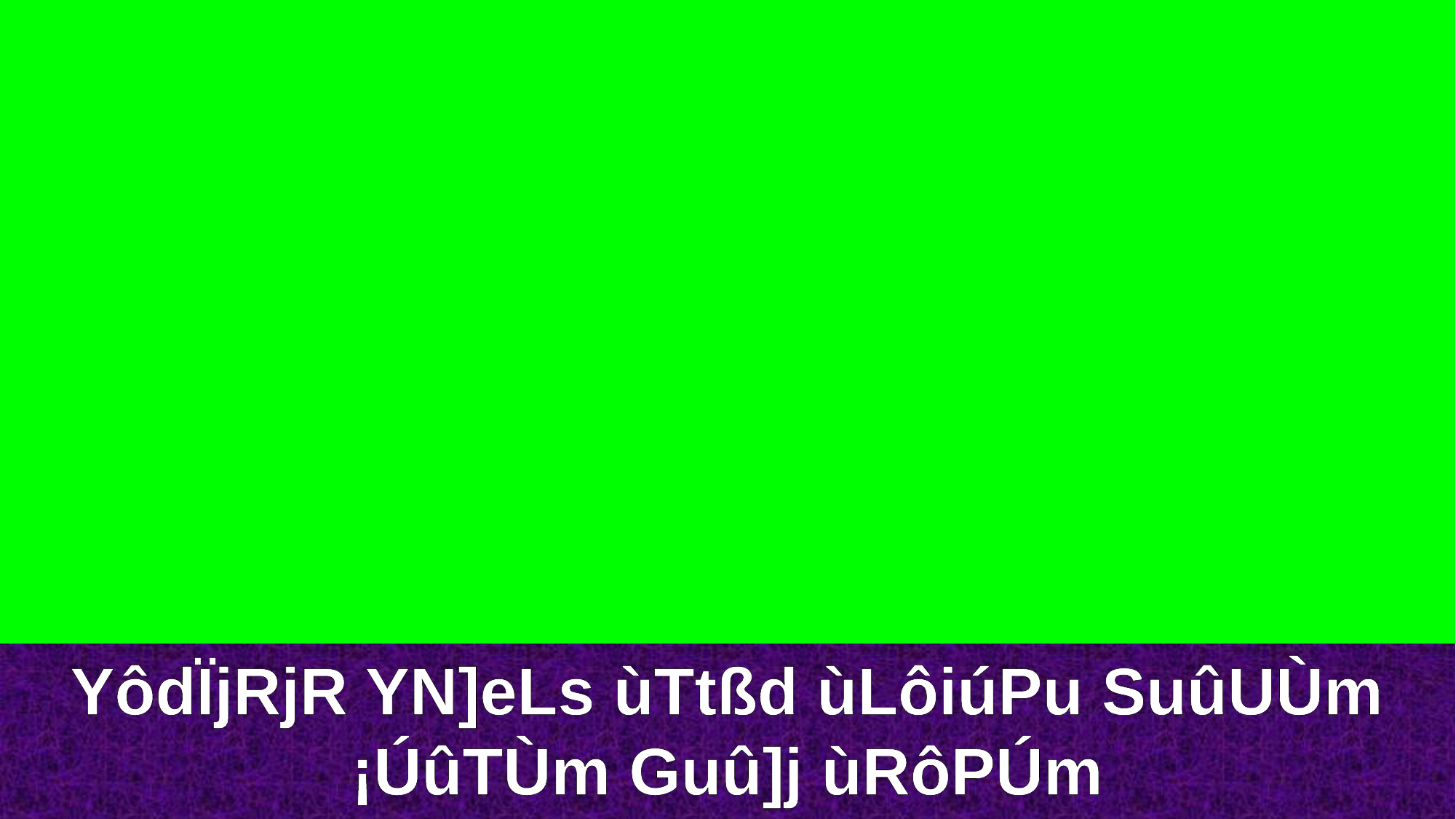

YôdÏjRjR YN]eLs ùTtßd ùLôiúPu SuûUÙm ¡ÚûTÙm Guû]j ùRôPÚm